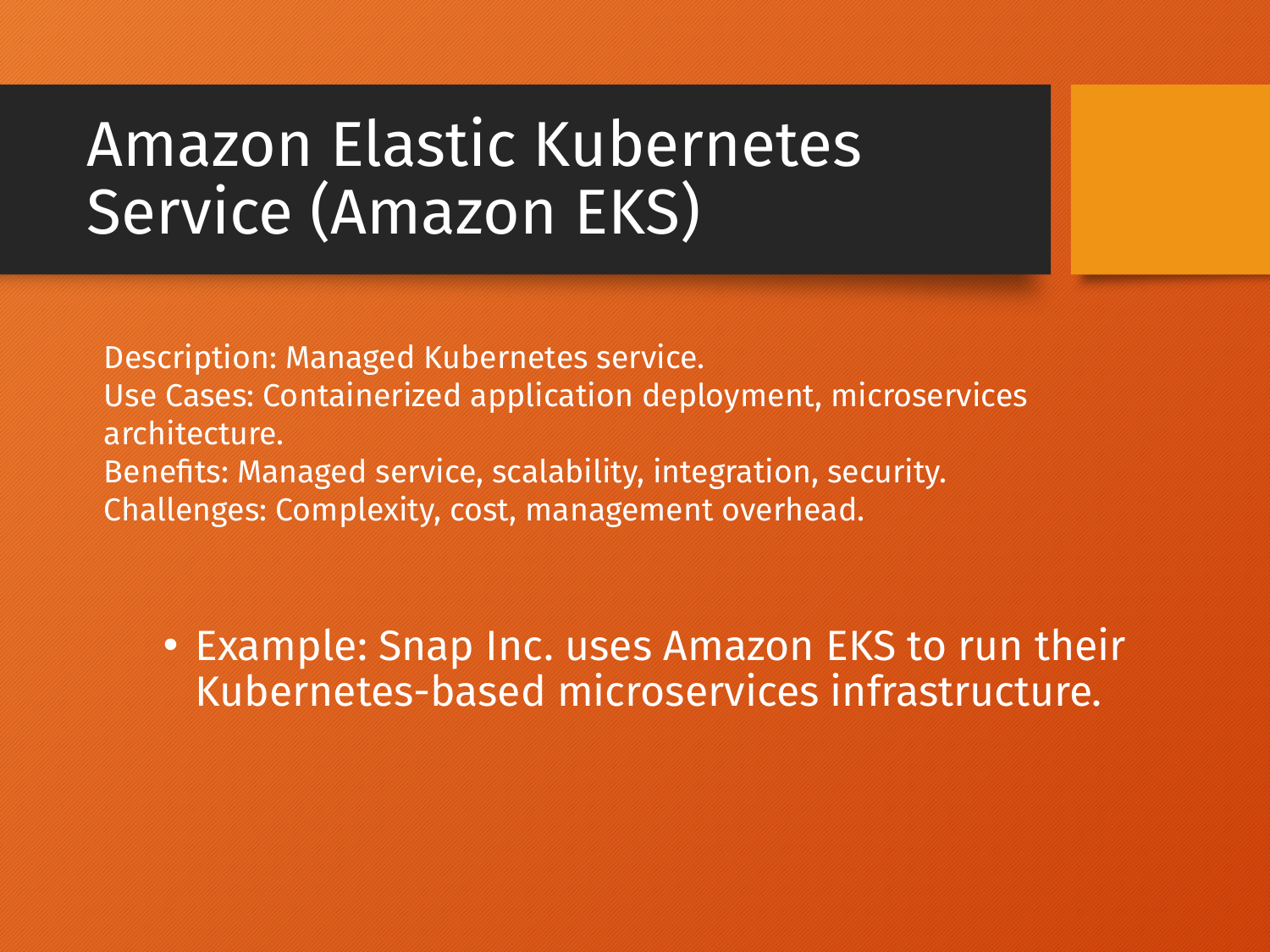

# Amazon Elastic Kubernetes Service (Amazon EKS)

Description: Managed Kubernetes service.
Use Cases: Containerized application deployment, microservices architecture.
Benefits: Managed service, scalability, integration, security.
Challenges: Complexity, cost, management overhead.
Example: Snap Inc. uses Amazon EKS to run their Kubernetes-based microservices infrastructure.